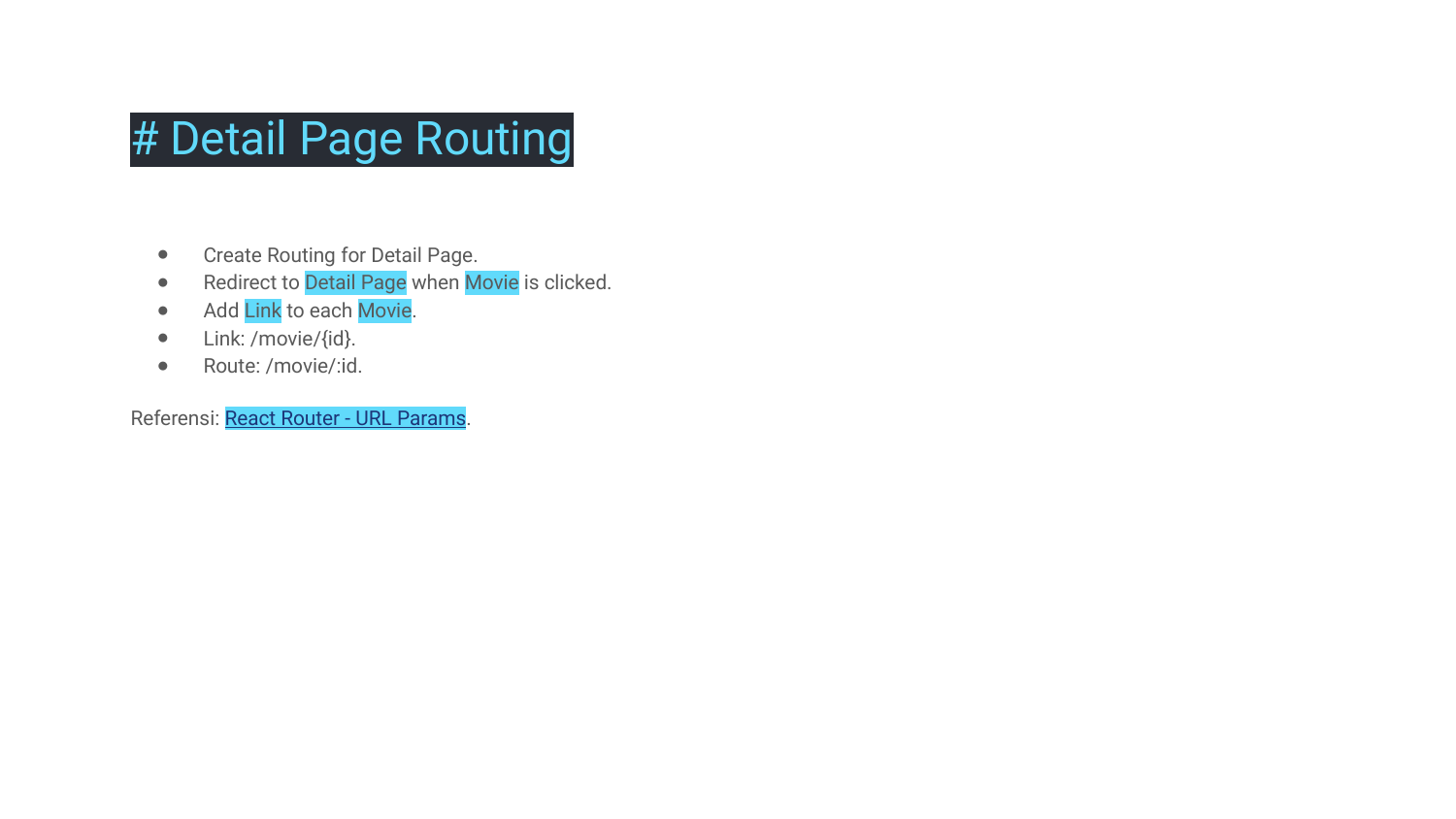

# Detail Page Routing
Create Routing for Detail Page.
Redirect to Detail Page when Movie is clicked.
Add Link to each Movie.
Link: /movie/{id}.
Route: /movie/:id.
Referensi: React Router - URL Params.